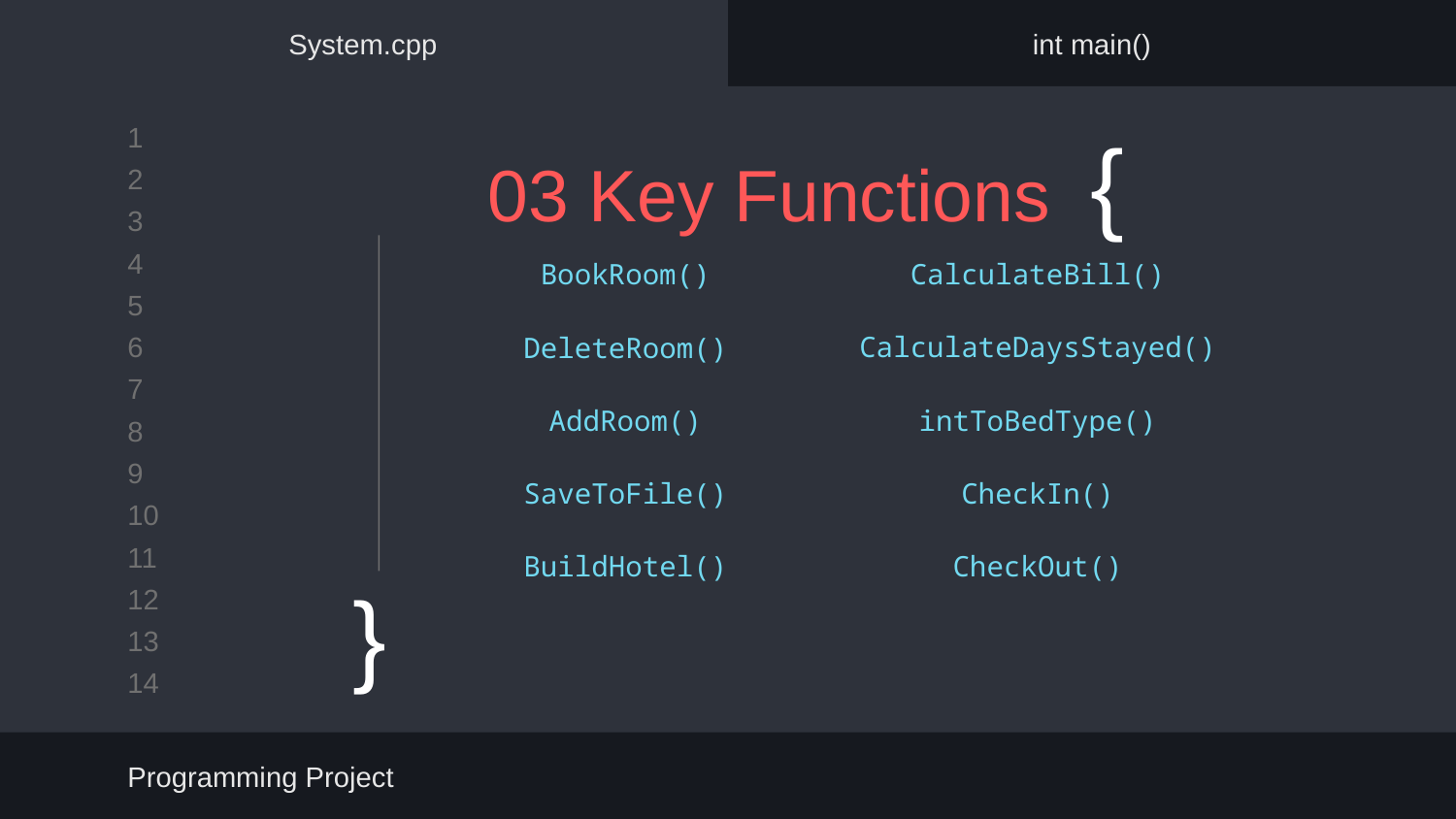

System.cpp
int main()
# 03 Key Functions  {
CalculateBill()
BookRoom()
CalculateDaysStayed()
DeleteRoom()
intToBedType()
AddRoom()
CheckIn()
SaveToFile()
BuildHotel()
CheckOut()
}
Programming Project